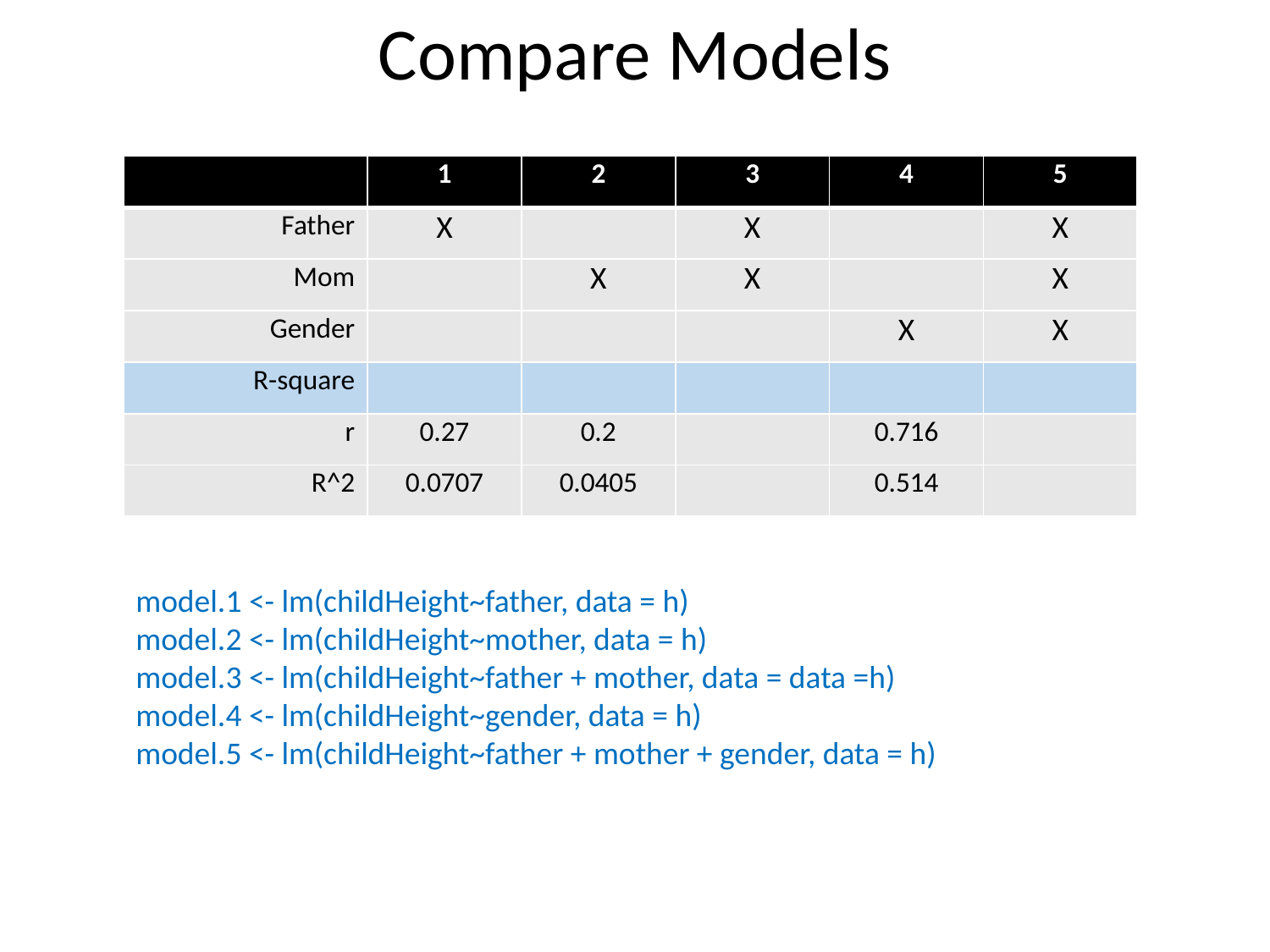

Compare Models
|  | 1 | 2 | 3 | 4 | 5 |
| --- | --- | --- | --- | --- | --- |
| Father | X |  | X |  | X |
| Mom |  | X | X |  | X |
| Gender |  |  |  | X | X |
| R-square |  |  |  |  |  |
| r | 0.27 | 0.2 |  | 0.716 |  |
| R^2 | 0.0707 | 0.0405 |  | 0.514 |  |

model.1 <- lm(childHeight~father, data = h)
model.2 <- lm(childHeight~mother, data = h)
model.3 <- lm(childHeight~father + mother, data = data =h)
model.4 <- lm(childHeight~gender, data = h)
model.5 <- lm(childHeight~father + mother + gender, data = h)